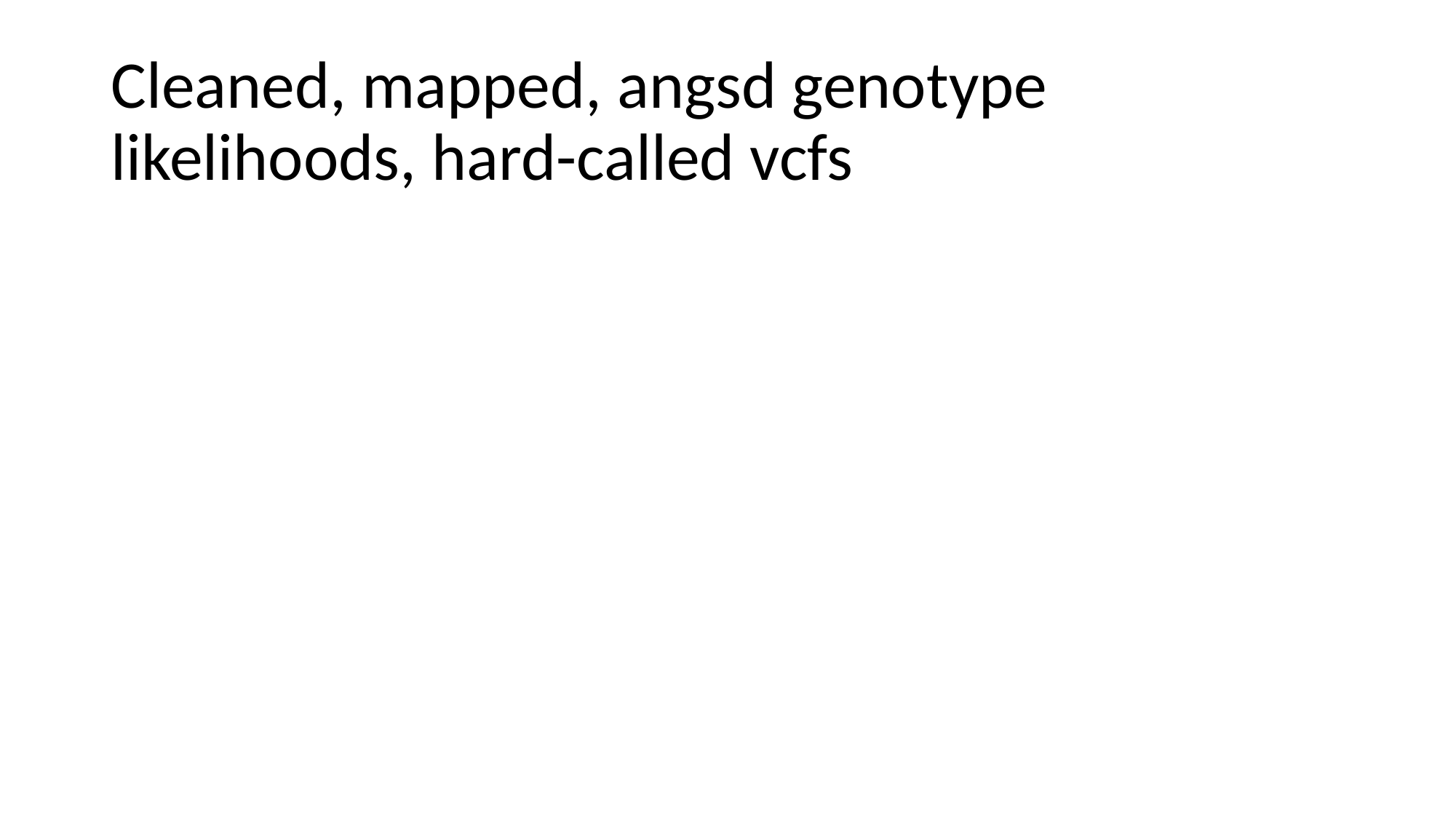

# Cleaned, mapped, angsd genotype likelihoods, hard-called vcfs